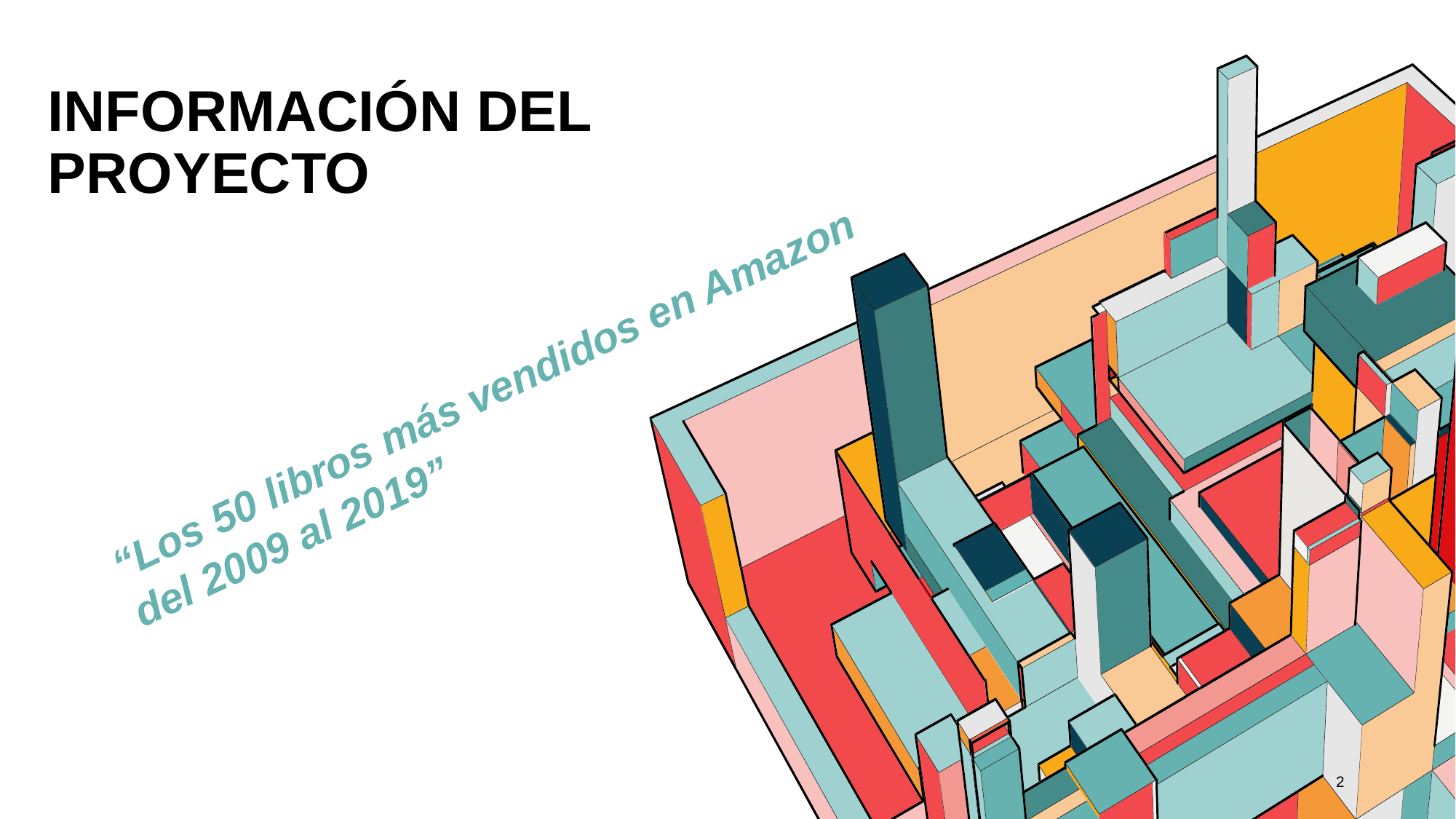

# INFORMACIÓN DEL PROYECTO
“Los 50 libros más vendidos en Amazon
del 2009 al 2019”
2